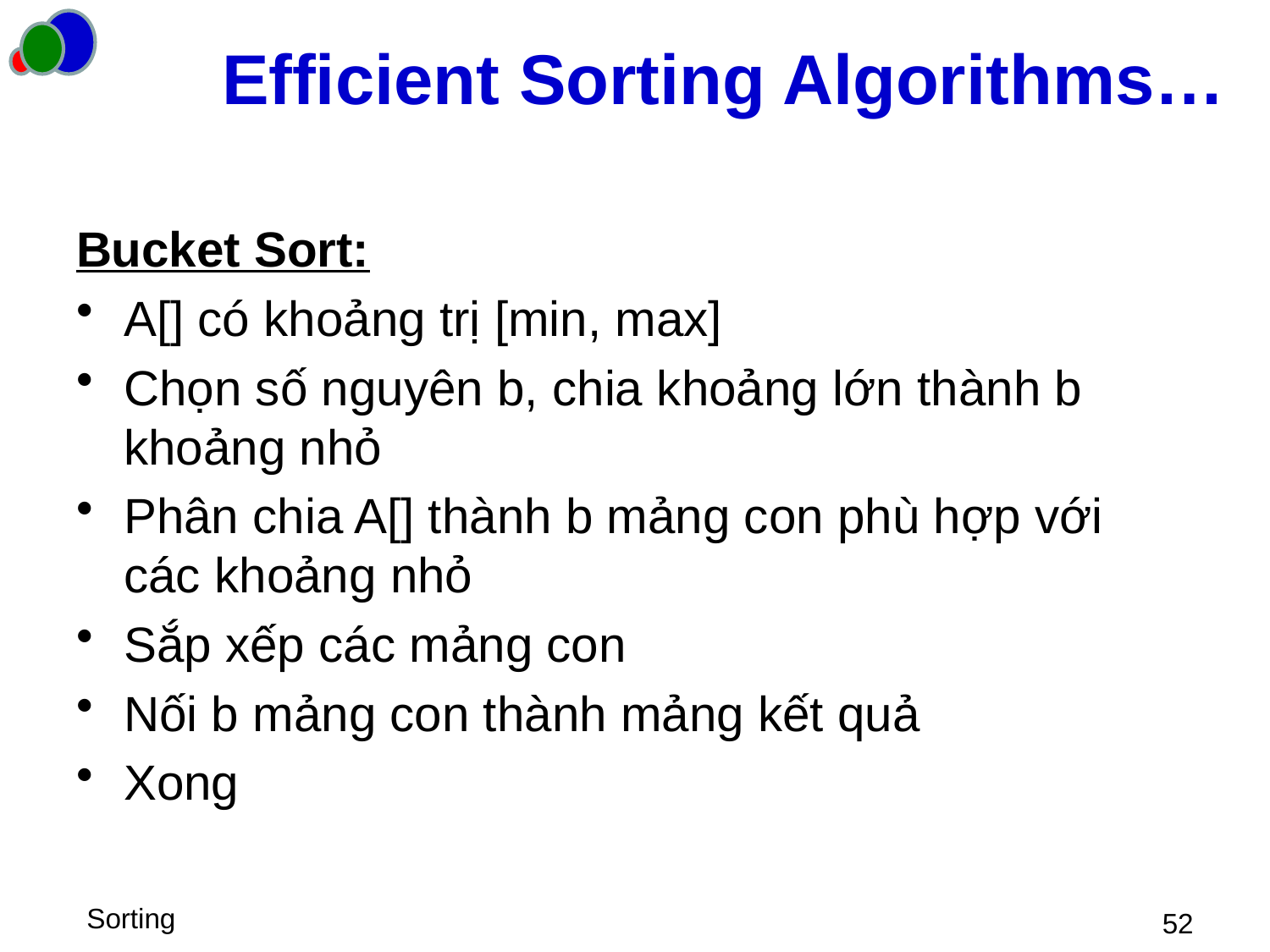

# Efficient Sorting Algorithms…
Bucket Sort:
A[] có khoảng trị [min, max]
Chọn số nguyên b, chia khoảng lớn thành b khoảng nhỏ
Phân chia A[] thành b mảng con phù hợp với các khoảng nhỏ
Sắp xếp các mảng con
Nối b mảng con thành mảng kết quả
Xong

 52